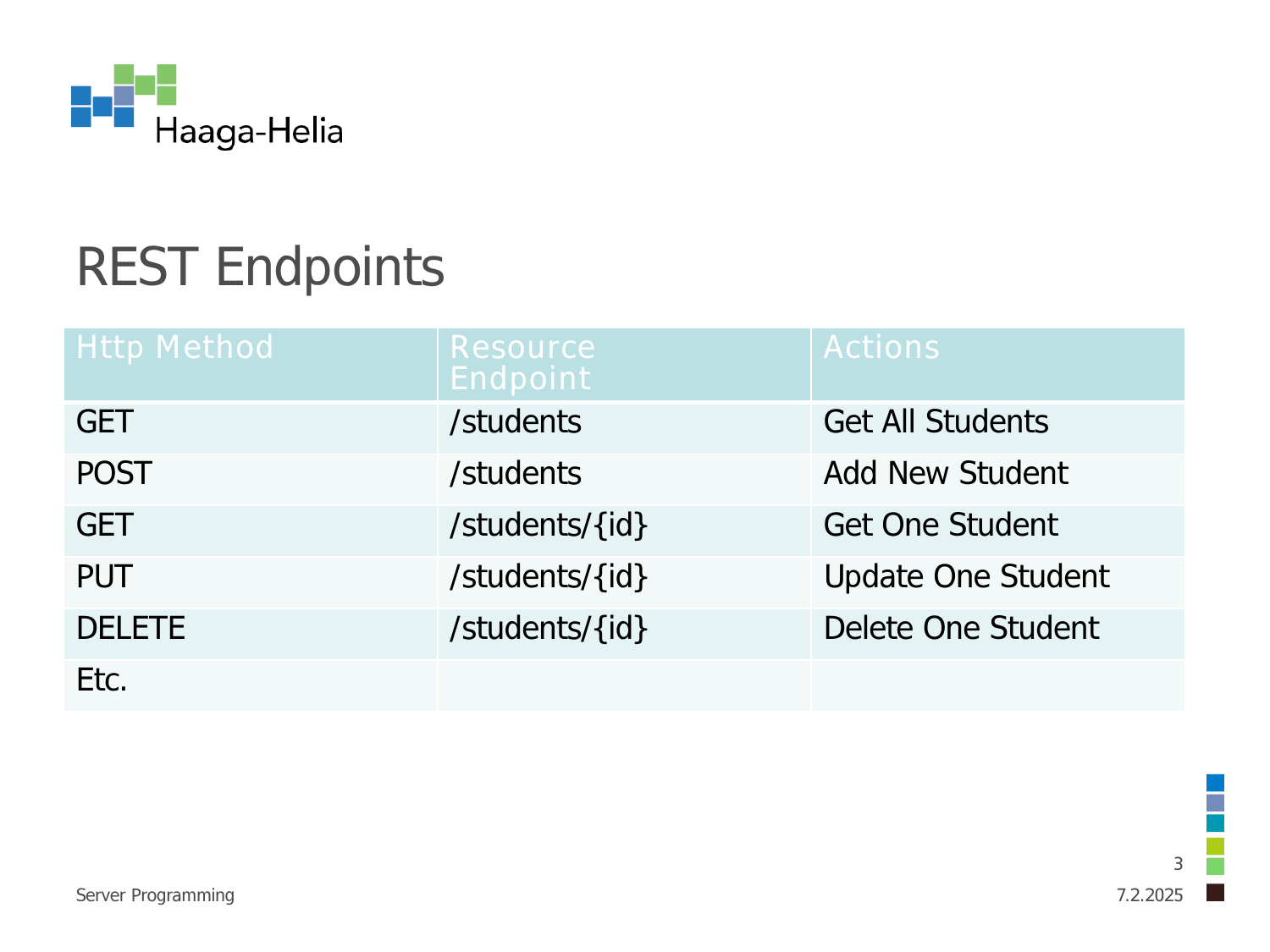

# REST Endpoints
| Http Method | Resource Endpoint | Actions |
| --- | --- | --- |
| GET | /students | Get All Students |
| POST | /students | Add New Student |
| GET | /students/{id} | Get One Student |
| PUT | /students/{id} | Update One Student |
| DELETE | /students/{id} | Delete One Student |
| Etc. |  |  |
3
Server Programming
7.2.2025